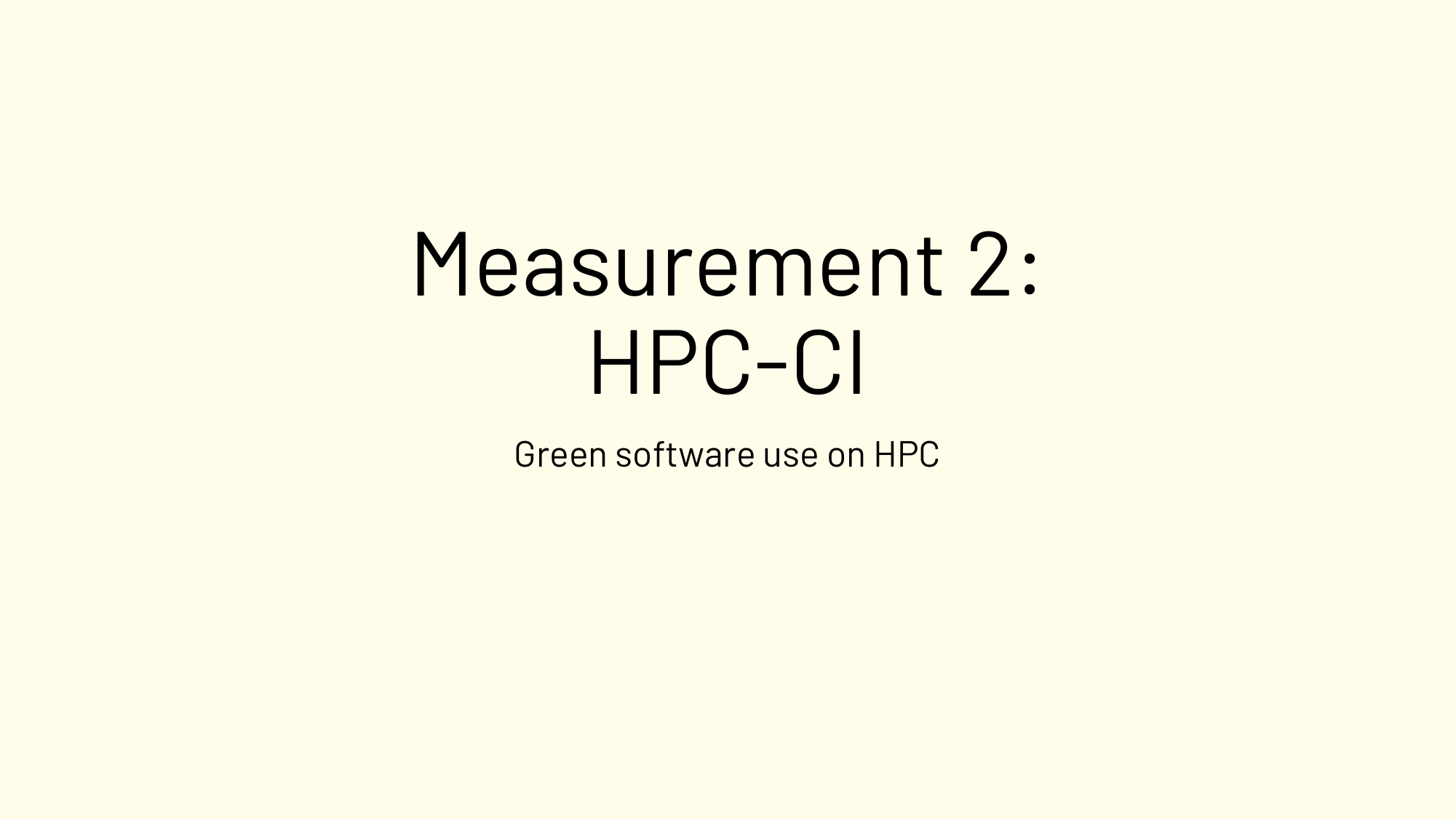

# Measurement 2: HPC-CI
Green software use on HPC